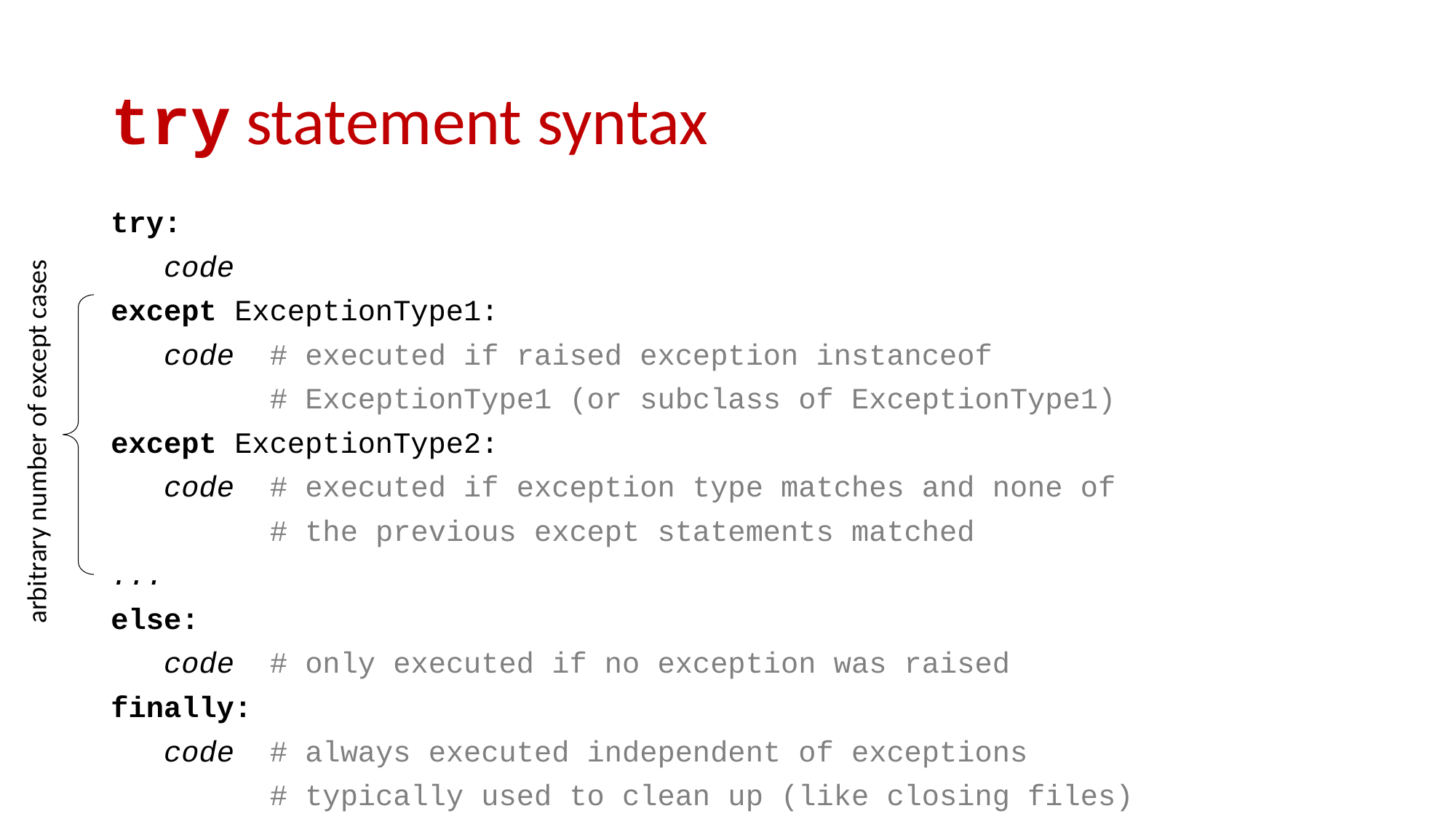

# try statement syntax
try:
   code
except ExceptionType1:
   code  # executed if raised exception instanceof
         # ExceptionType1 (or subclass of ExceptionType1)
except ExceptionType2:
   code  # executed if exception type matches and none of
         # the previous except statements matched
...
else:
   code  # only executed if no exception was raised
finally:
   code  # always executed independent of exceptions
         # typically used to clean up (like closing files)

arbitrary number of except cases